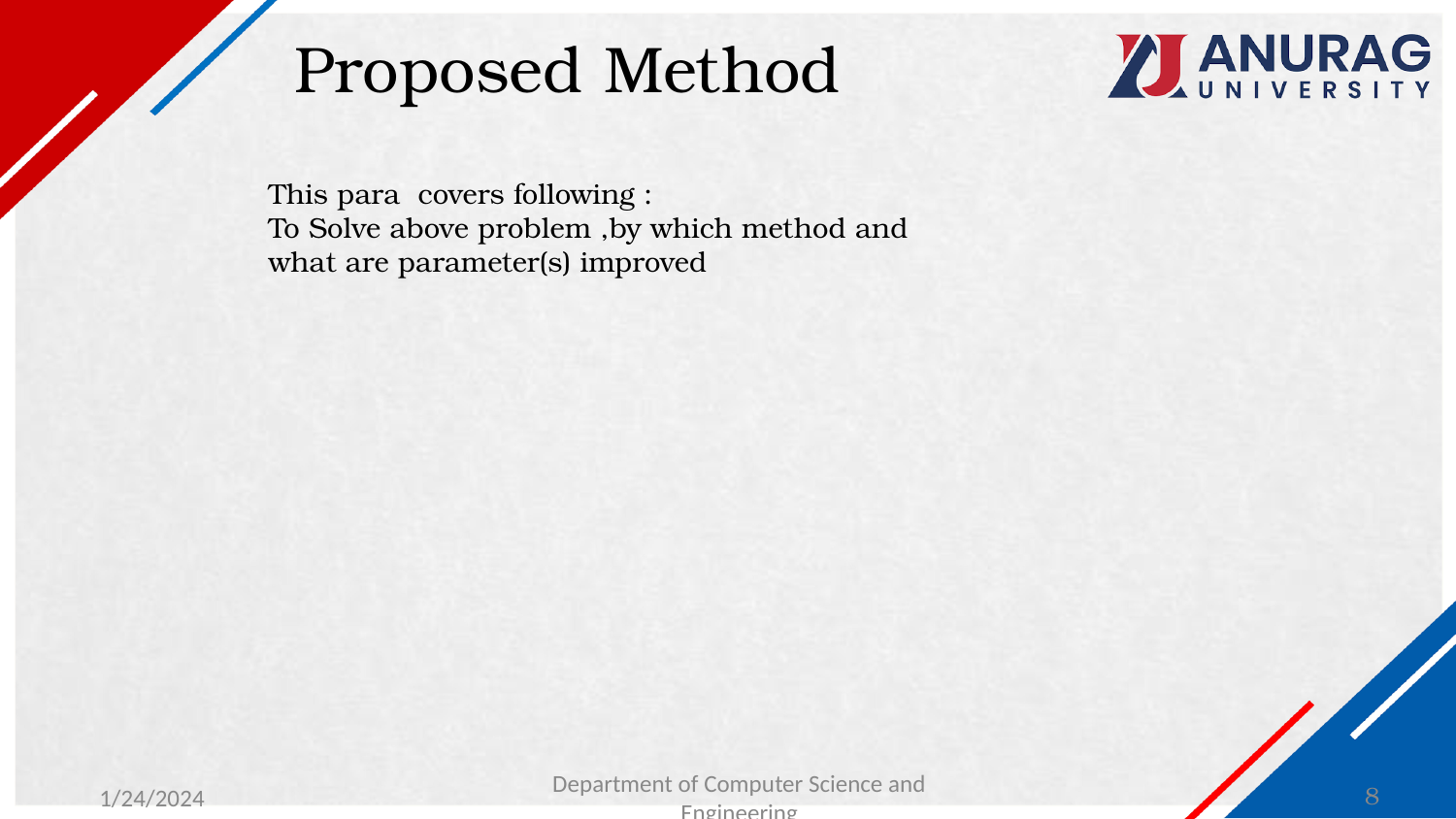

# Proposed Method
This para  covers following :
To Solve above problem ,by which method and what are parameter(s) improved

1/24/2024
Department of Computer Science and Engineering
8